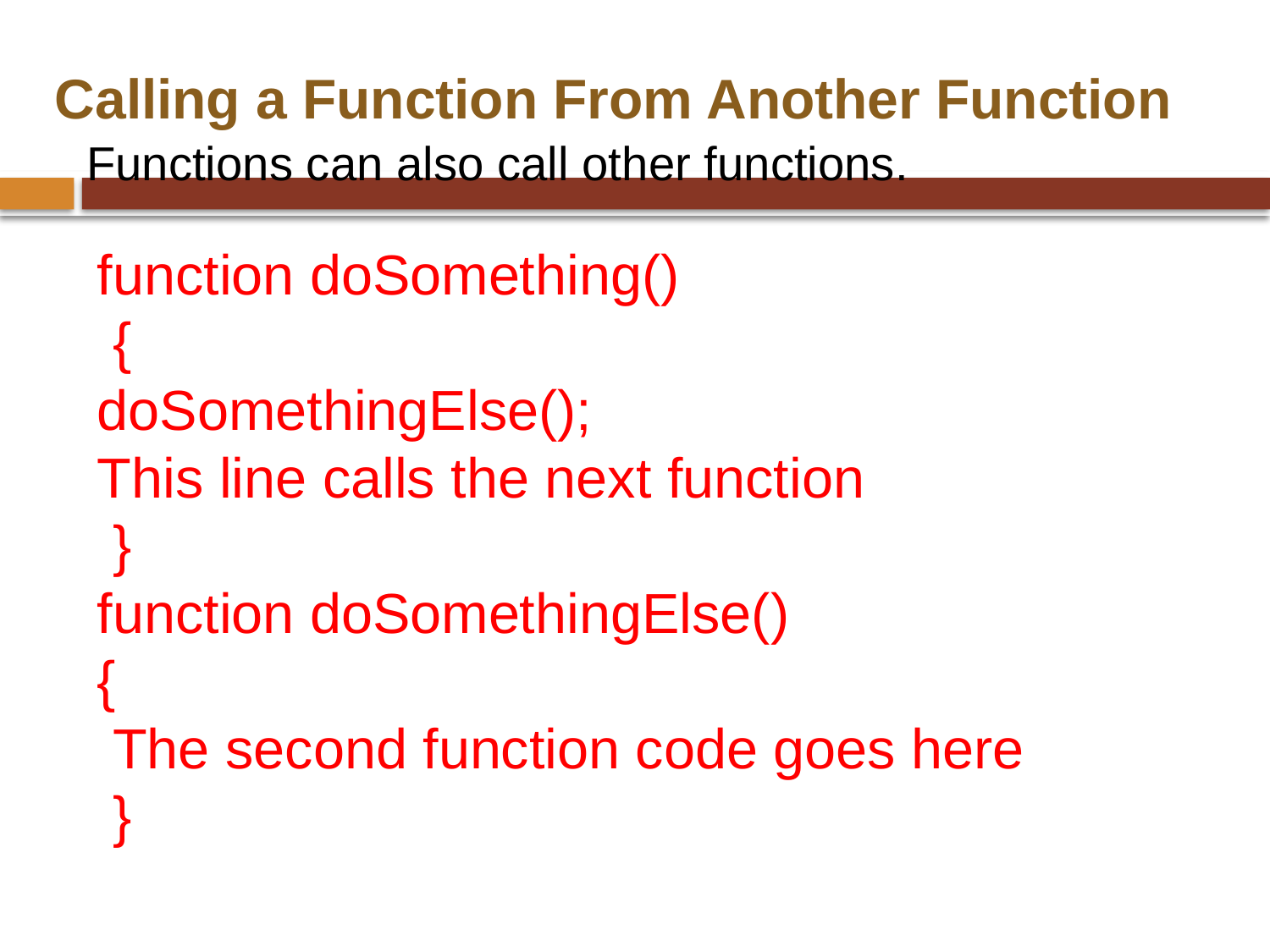

# Calling a Function From Another Function
Functions can also call other functions.
function doSomething()
 {
doSomethingElse();
This line calls the next function
 }
function doSomethingElse()
{
 The second function code goes here
 }

21